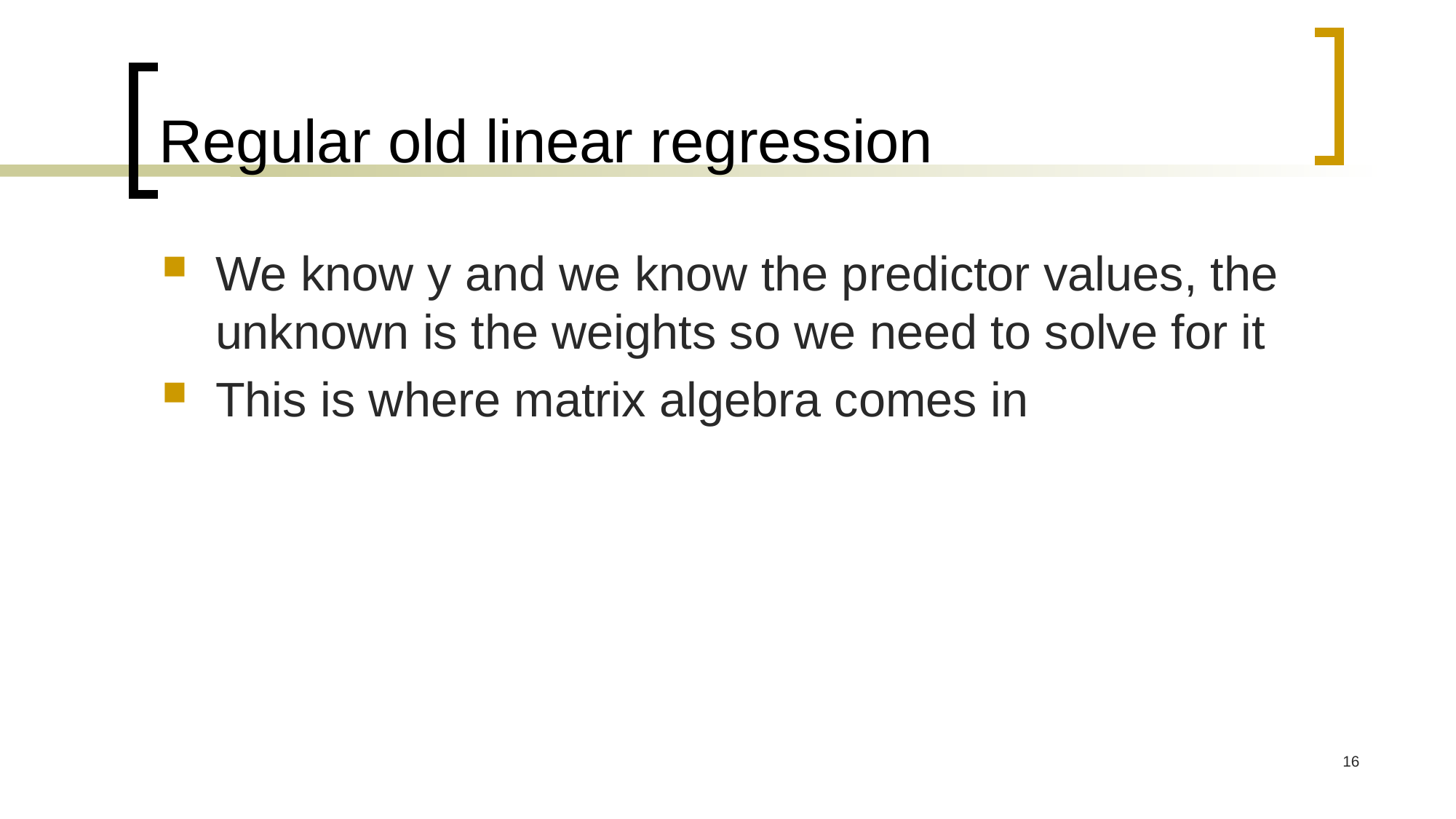

# Regular old linear regression
We know y and we know the predictor values, the unknown is the weights so we need to solve for it
This is where matrix algebra comes in
16